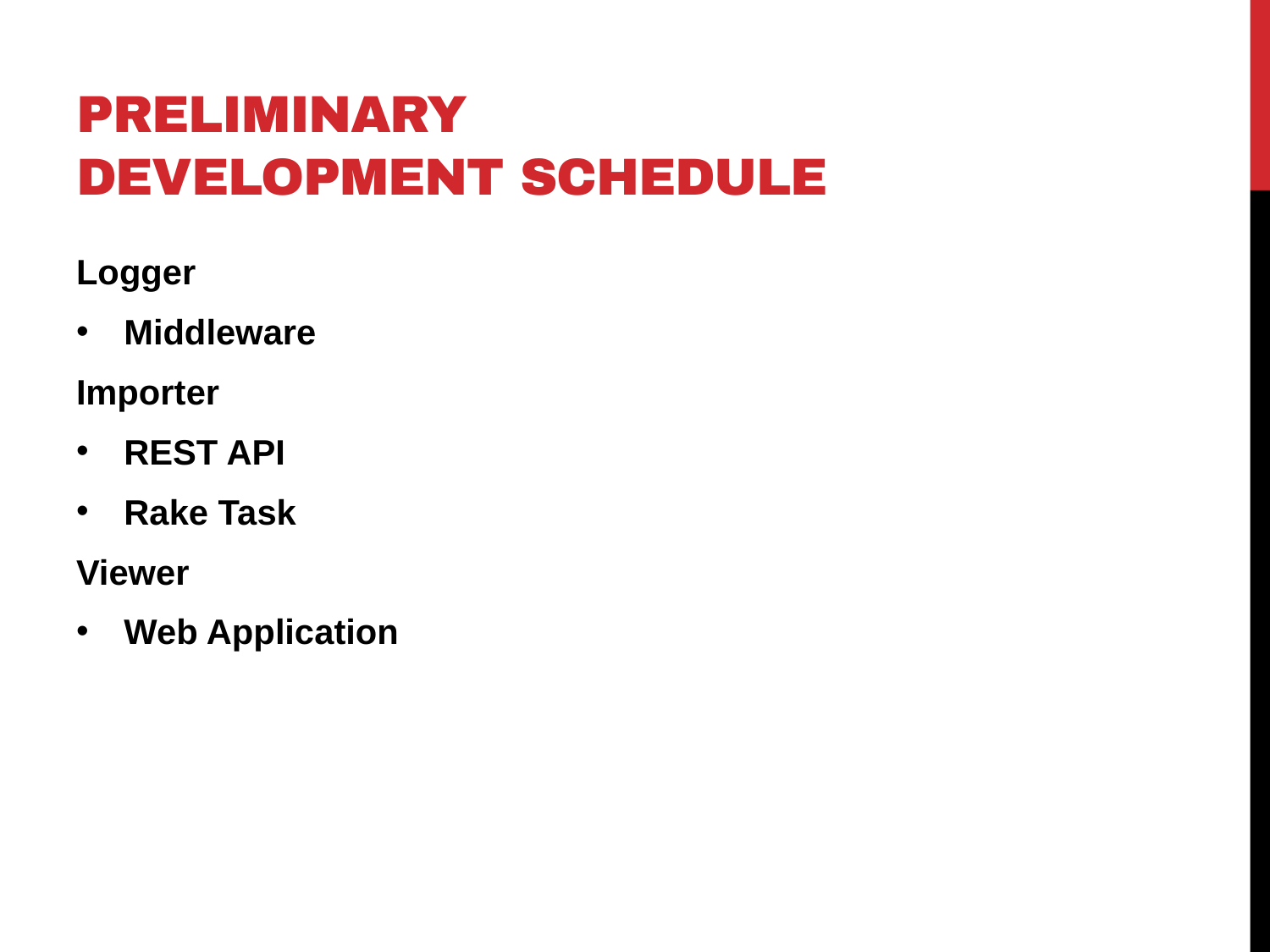

# Preliminary Development Schedule
Logger
Middleware
Importer
REST API
Rake Task
Viewer
Web Application